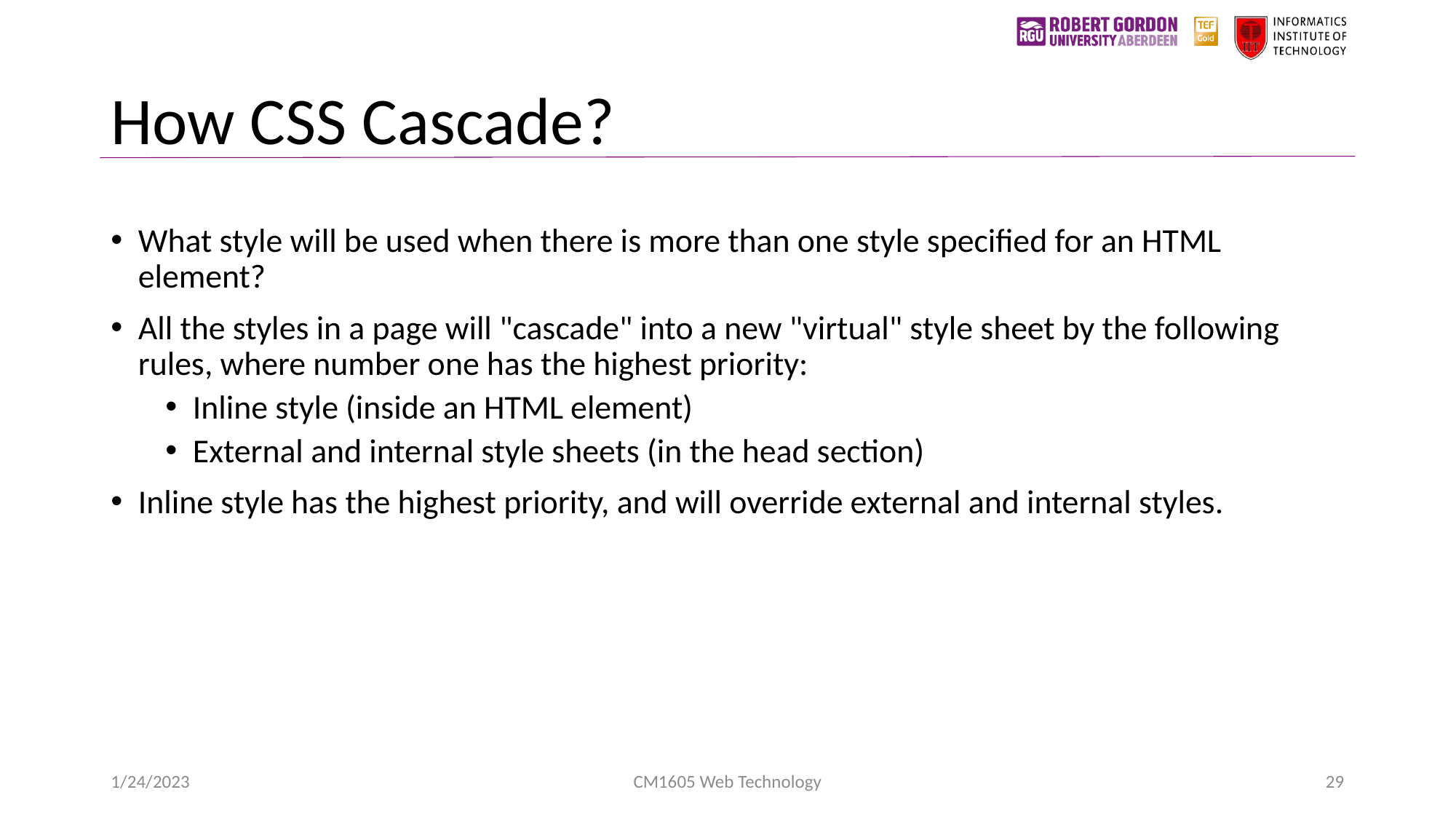

# How CSS Cascade?
What style will be used when there is more than one style specified for an HTML element?
All the styles in a page will "cascade" into a new "virtual" style sheet by the following rules, where number one has the highest priority:
Inline style (inside an HTML element)
External and internal style sheets (in the head section)
Inline style has the highest priority, and will override external and internal styles.

1/24/2023
CM1605 Web Technology
29